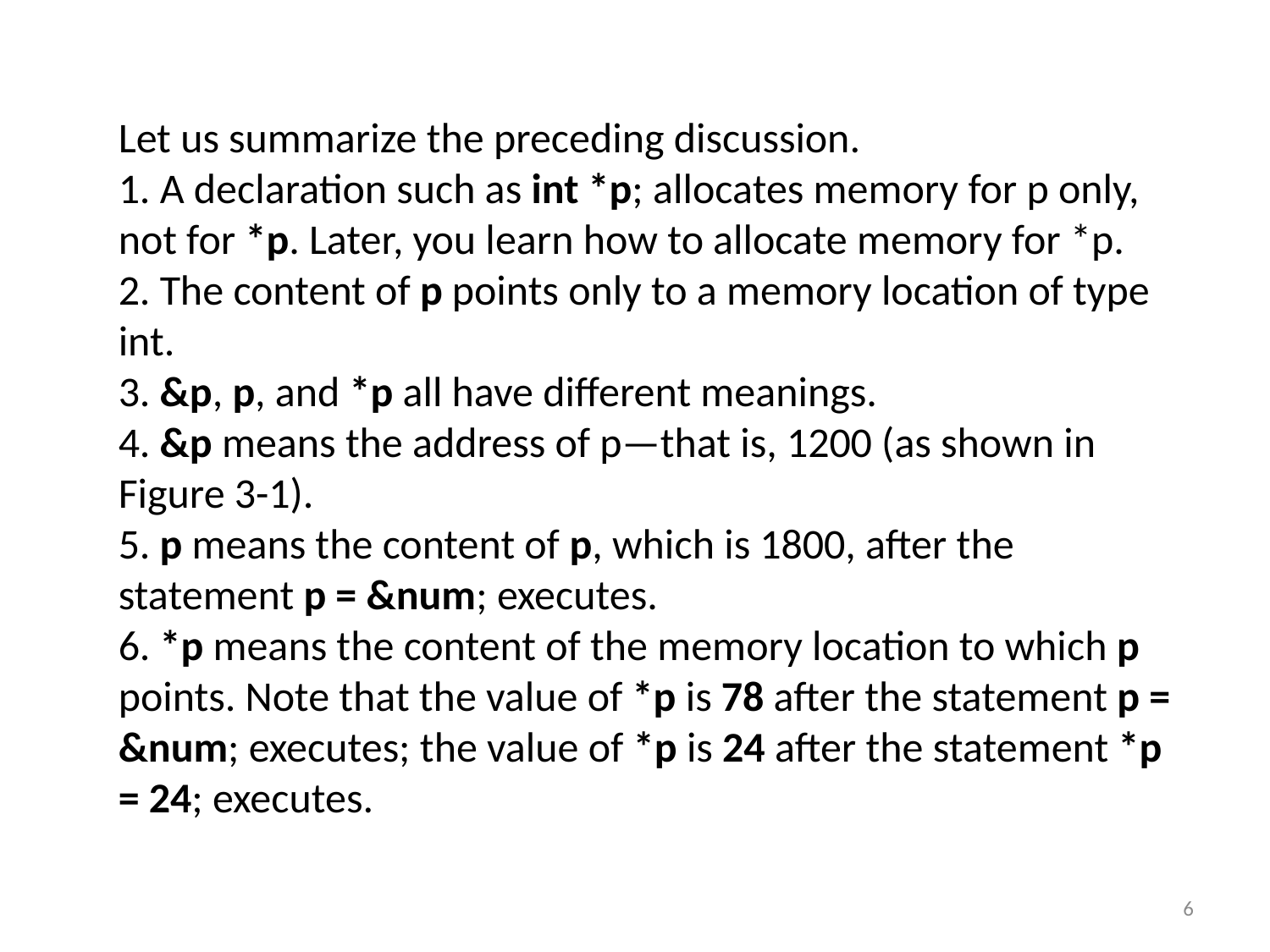

Let us summarize the preceding discussion.
1. A declaration such as int *p; allocates memory for p only, not for *p. Later, you learn how to allocate memory for *p.
2. The content of p points only to a memory location of type int.
3. &p, p, and *p all have different meanings.
4. &p means the address of p—that is, 1200 (as shown in Figure 3-1).
5. p means the content of p, which is 1800, after the statement p = &num; executes.
6. *p means the content of the memory location to which p points. Note that the value of *p is 78 after the statement p = &num; executes; the value of *p is 24 after the statement *p = 24; executes.
6